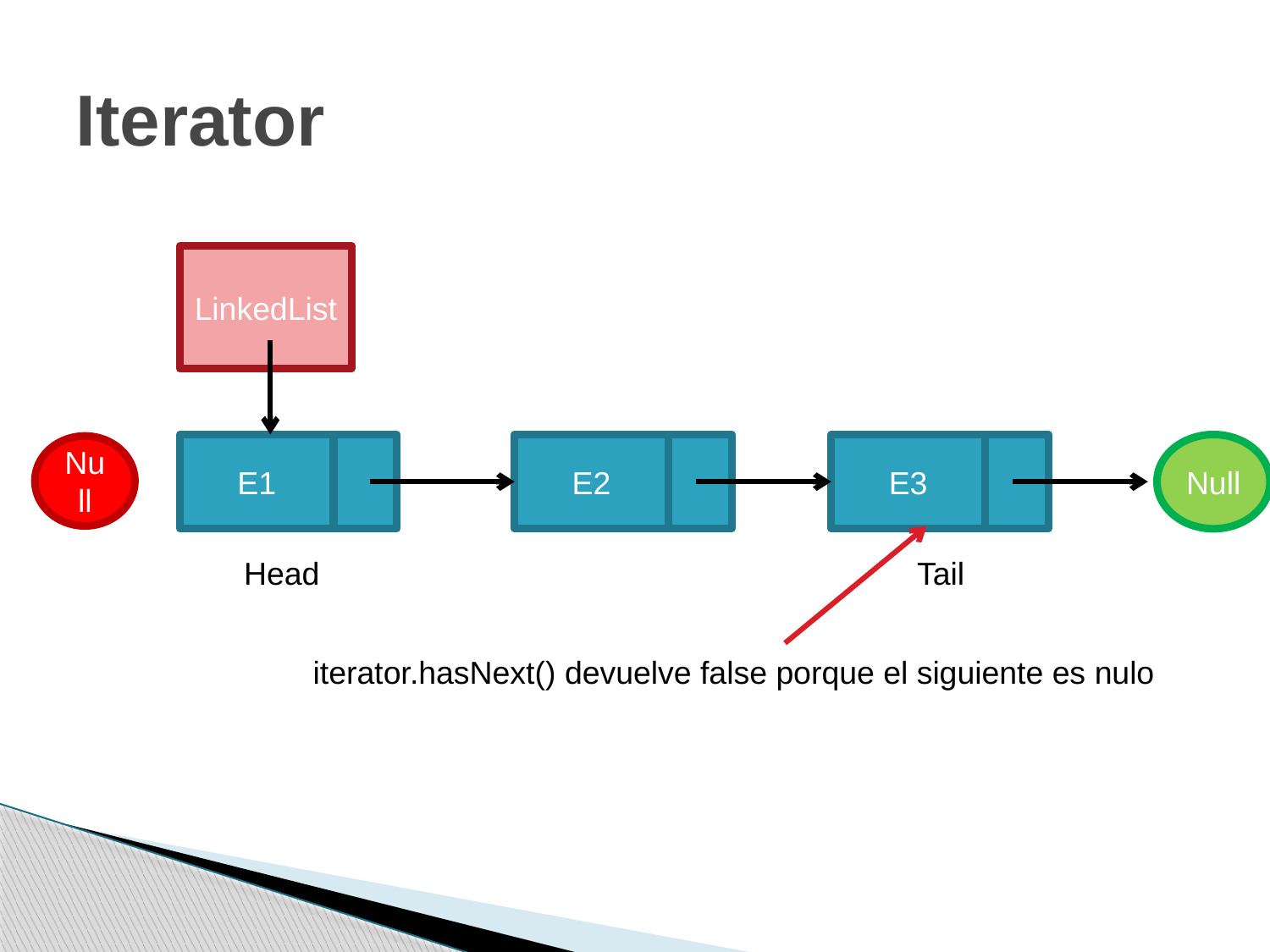

# Iterator
LinkedList
E1

E2

E3

Null
Head
Tail
Null
iterator.hasNext() devuelve false porque el siguiente es nulo